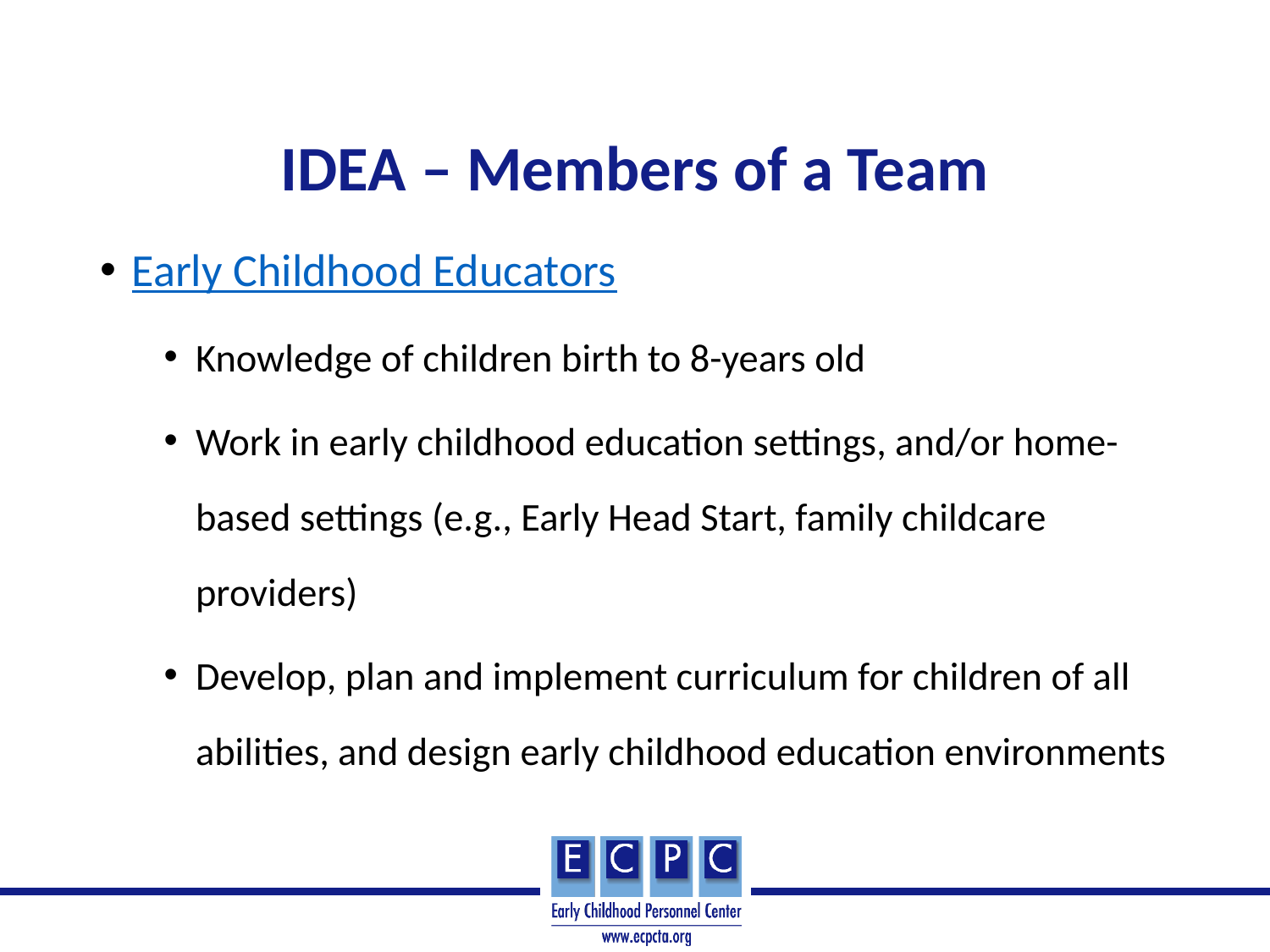

# IDEA – Members of a Team
Early Childhood Educators
Knowledge of children birth to 8-years old
Work in early childhood education settings, and/or home-based settings (e.g., Early Head Start, family childcare providers)
Develop, plan and implement curriculum for children of all abilities, and design early childhood education environments